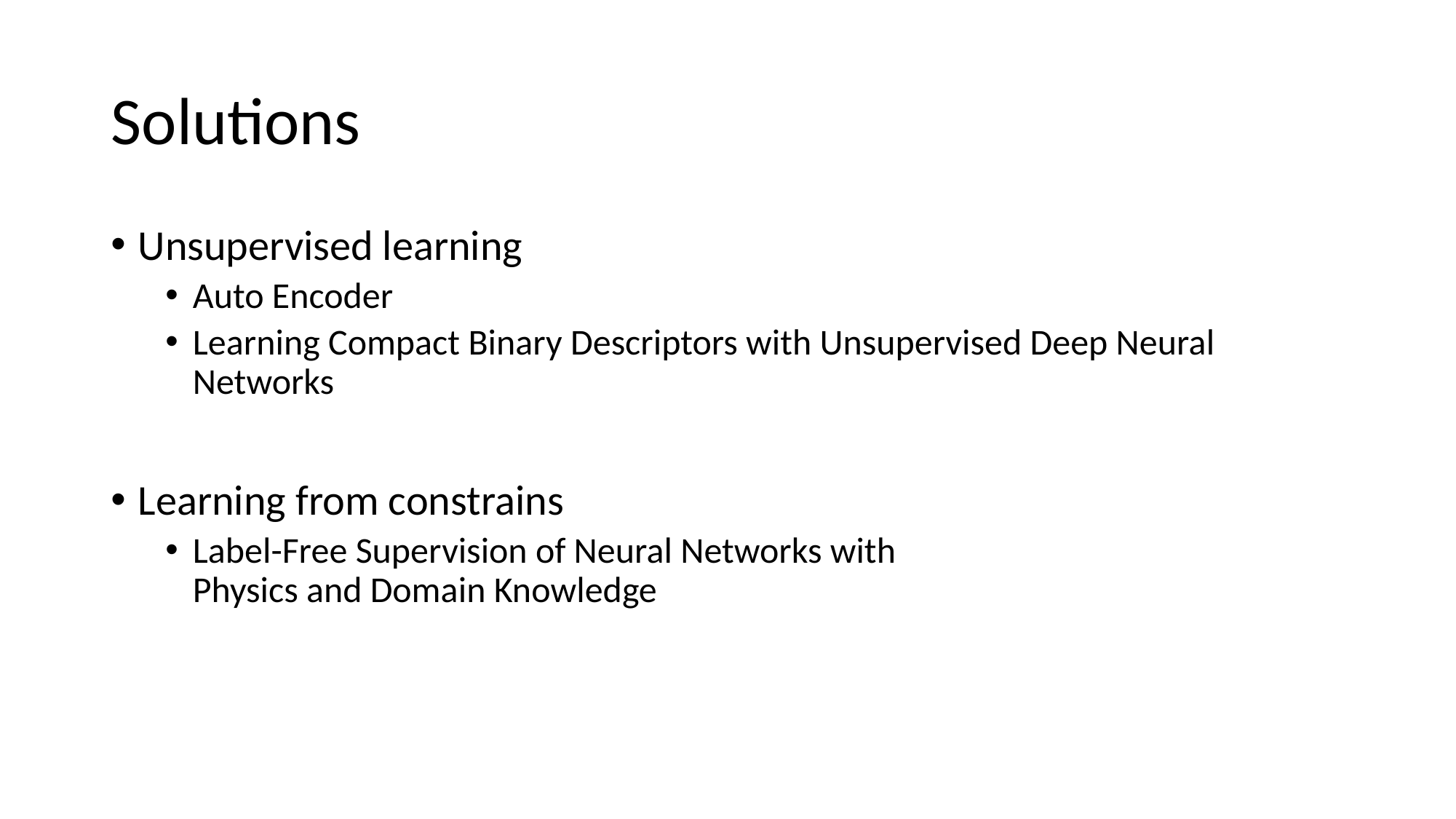

# Solutions
Unsupervised learning
Auto Encoder
Learning Compact Binary Descriptors with Unsupervised Deep Neural Networks

Learning from constrains
Label-Free Supervision of Neural Networks with
Physics and Domain Knowledge